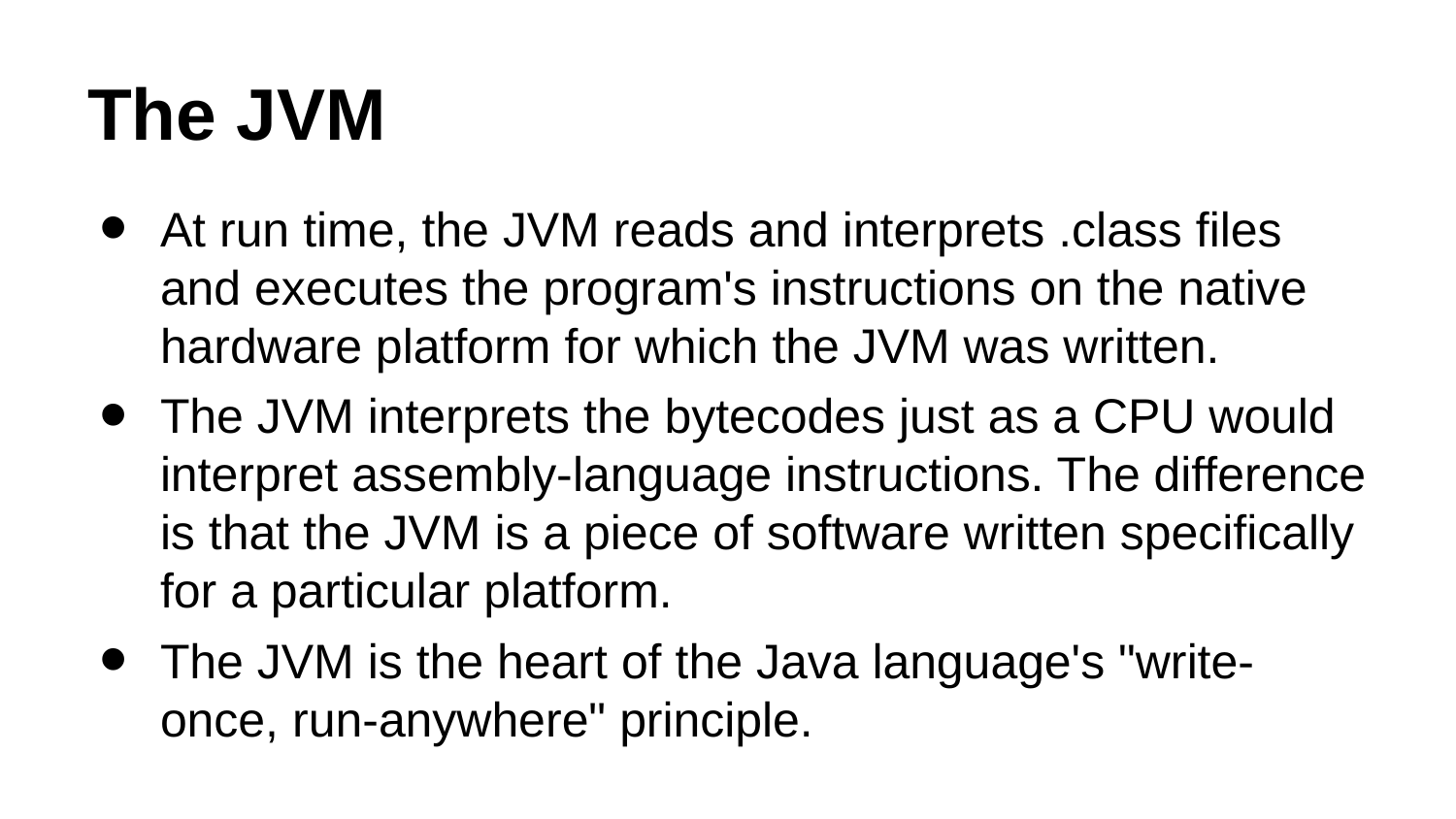

# The JVM
At run time, the JVM reads and interprets .class files and executes the program's instructions on the native hardware platform for which the JVM was written.
The JVM interprets the bytecodes just as a CPU would interpret assembly-language instructions. The difference is that the JVM is a piece of software written specifically for a particular platform.
The JVM is the heart of the Java language's "write-once, run-anywhere" principle.